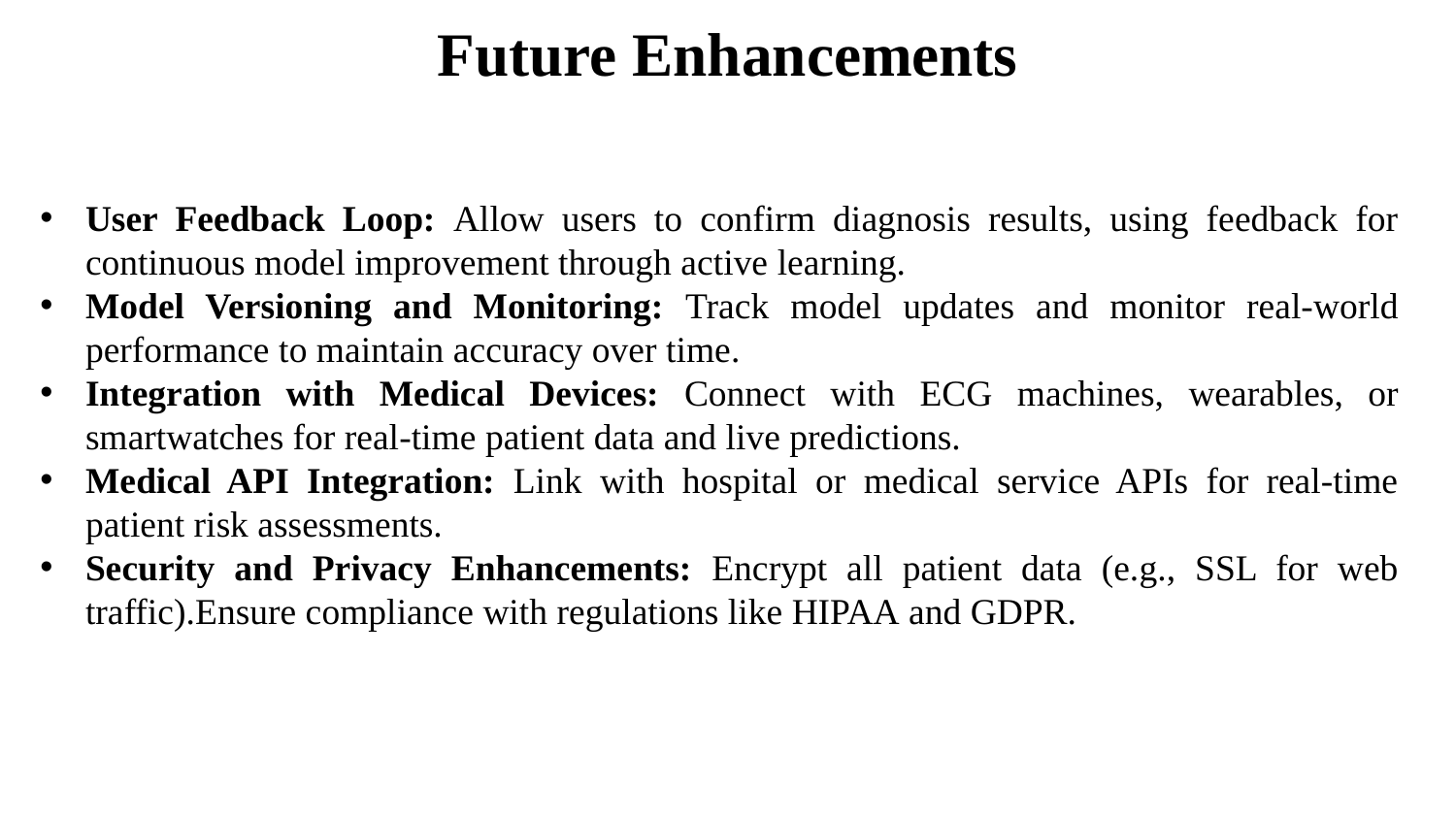

# Future Enhancements
User Feedback Loop: Allow users to confirm diagnosis results, using feedback for continuous model improvement through active learning.
Model Versioning and Monitoring: Track model updates and monitor real-world performance to maintain accuracy over time.
Integration with Medical Devices: Connect with ECG machines, wearables, or smartwatches for real-time patient data and live predictions.
Medical API Integration: Link with hospital or medical service APIs for real-time patient risk assessments.
Security and Privacy Enhancements: Encrypt all patient data (e.g., SSL for web traffic).Ensure compliance with regulations like HIPAA and GDPR.